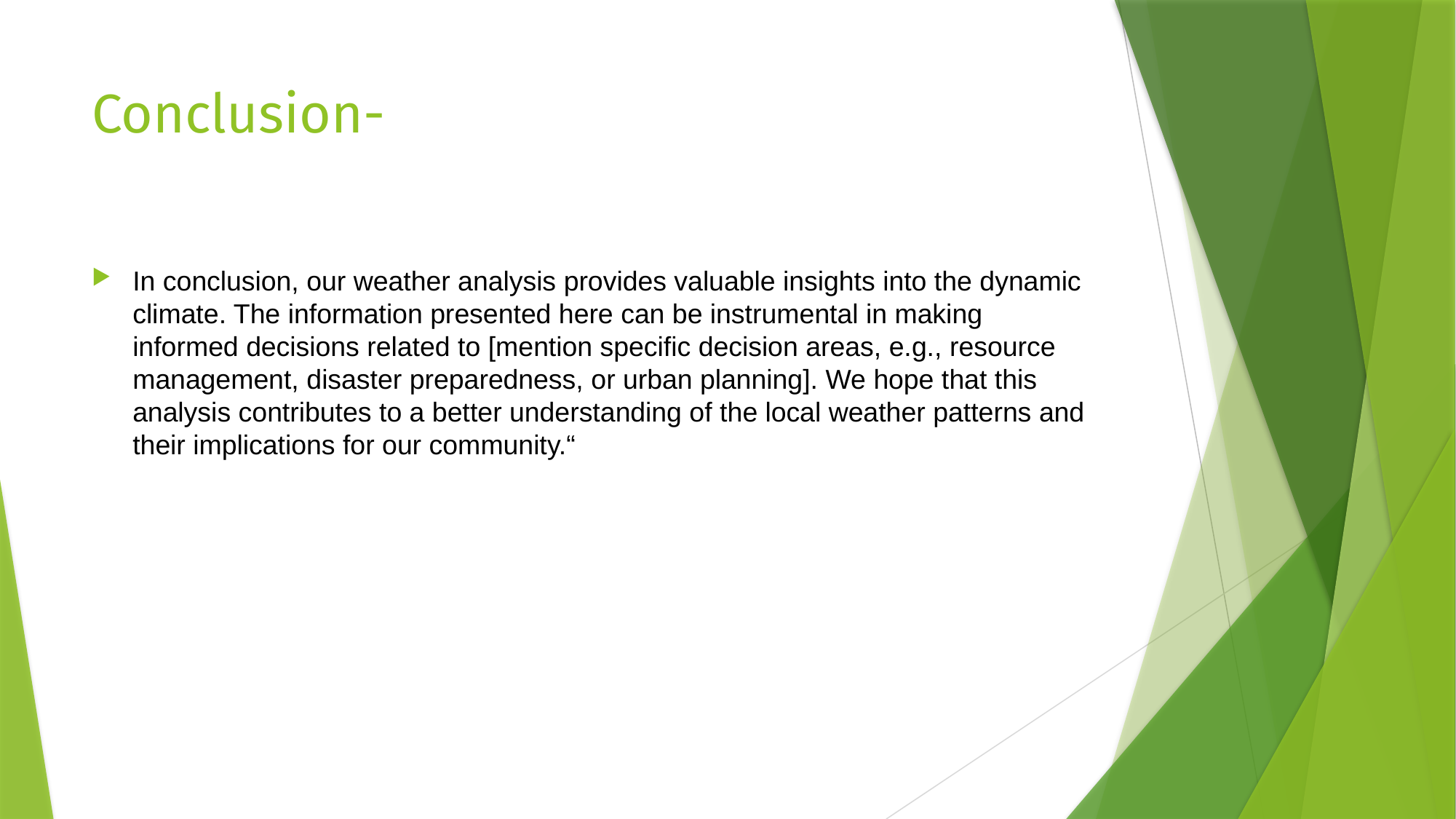

# Conclusion-
In conclusion, our weather analysis provides valuable insights into the dynamic climate. The information presented here can be instrumental in making informed decisions related to [mention specific decision areas, e.g., resource management, disaster preparedness, or urban planning]. We hope that this analysis contributes to a better understanding of the local weather patterns and their implications for our community.“